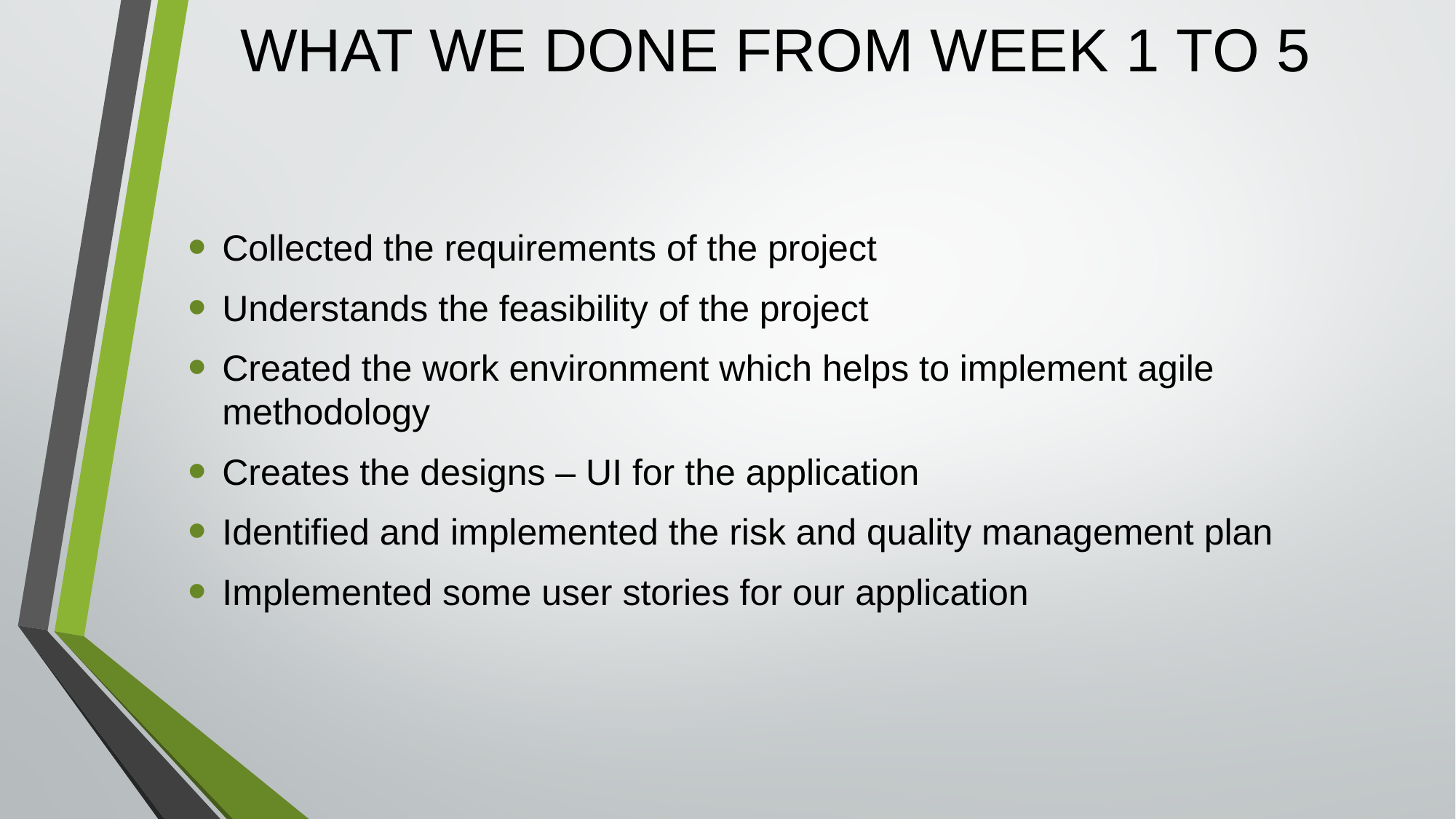

# WHAT WE DONE FROM WEEK 1 TO 5
Collected the requirements of the project
Understands the feasibility of the project
Created the work environment which helps to implement agile methodology
Creates the designs – UI for the application
Identified and implemented the risk and quality management plan
Implemented some user stories for our application